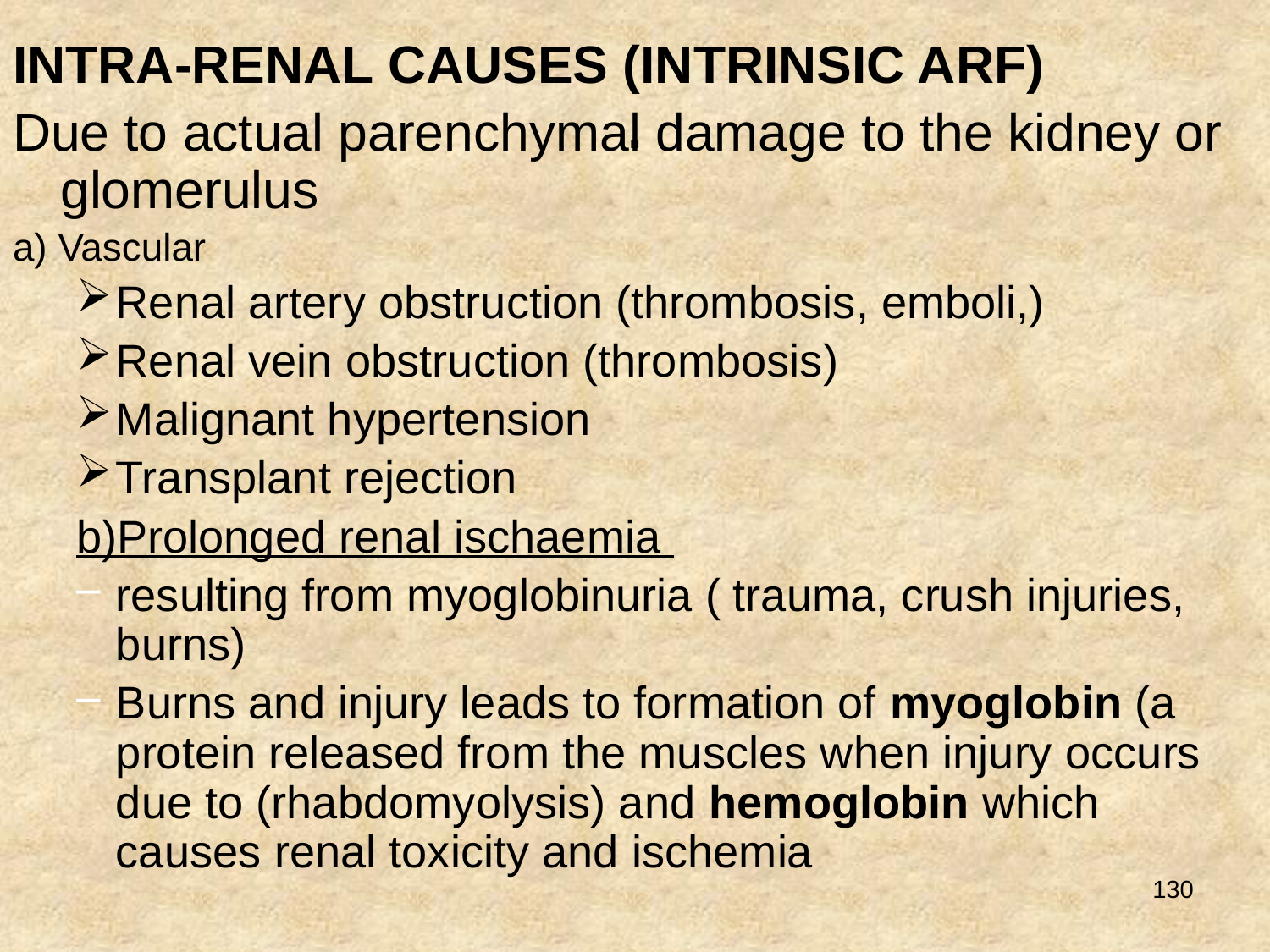

INTRA-RENAL CAUSES (INTRINSIC ARF)
Due to actual parenchymal damage to the kidney or glomerulus
a) Vascular
Renal artery obstruction (thrombosis, emboli,)
Renal vein obstruction (thrombosis)
Malignant hypertension
Transplant rejection
b)Prolonged renal ischaemia
resulting from myoglobinuria ( trauma, crush injuries, burns)
Burns and injury leads to formation of myoglobin (a protein released from the muscles when injury occurs due to (rhabdomyolysis) and hemoglobin which causes renal toxicity and ischemia

# .
130